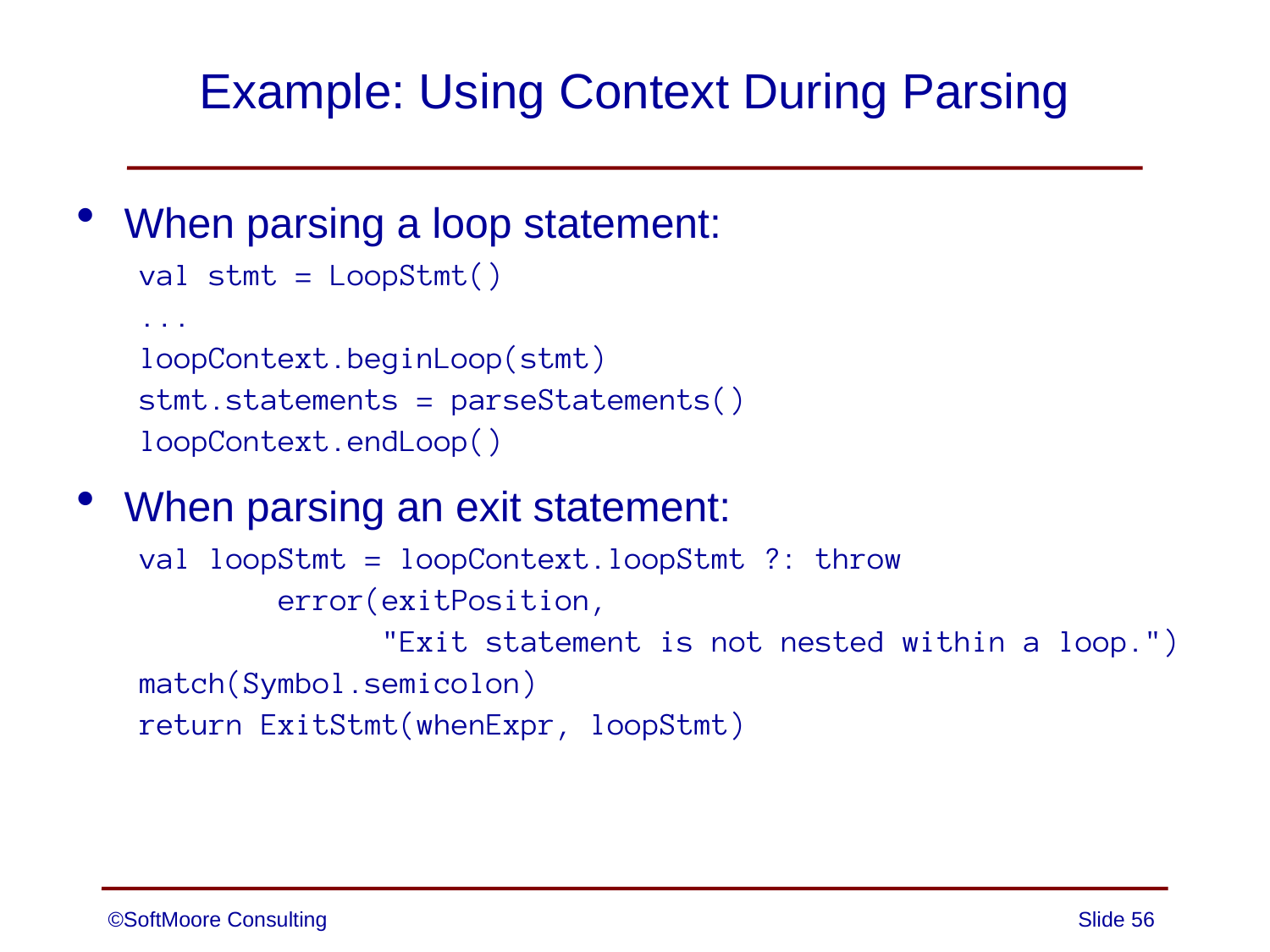

# Example: Using Context During Parsing
When parsing a loop statement:
val stmt = LoopStmt()
...
loopContext.beginLoop(stmt)
stmt.statements = parseStatements()
loopContext.endLoop()
When parsing an exit statement:
val loopStmt = loopContext.loopStmt ?: throw
        error(exitPosition,
              "Exit statement is not nested within a loop.")
match(Symbol.semicolon)
return ExitStmt(whenExpr, loopStmt)
©SoftMoore Consulting
Slide 56